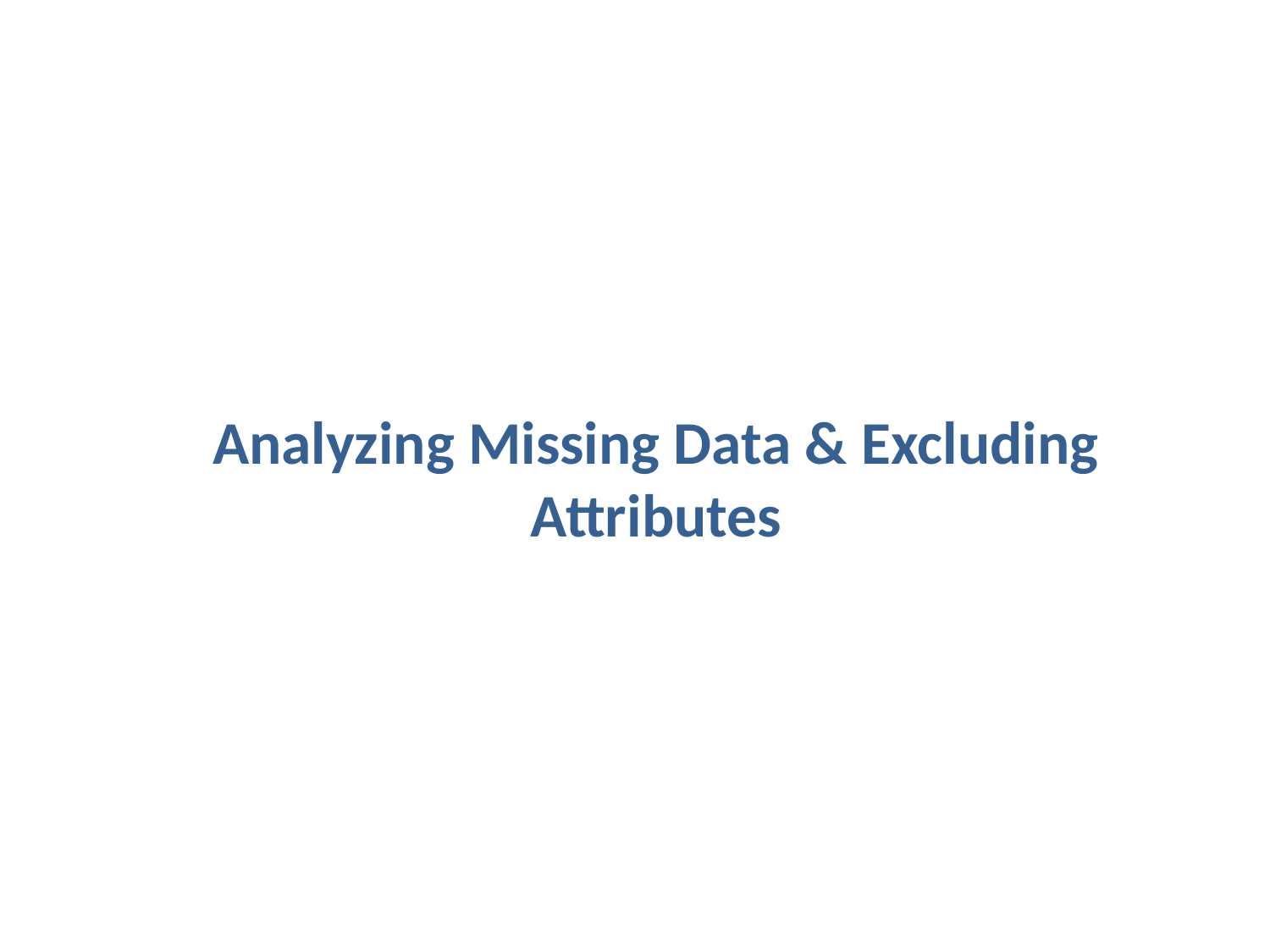

# Analyzing Missing Data & Excluding Attributes